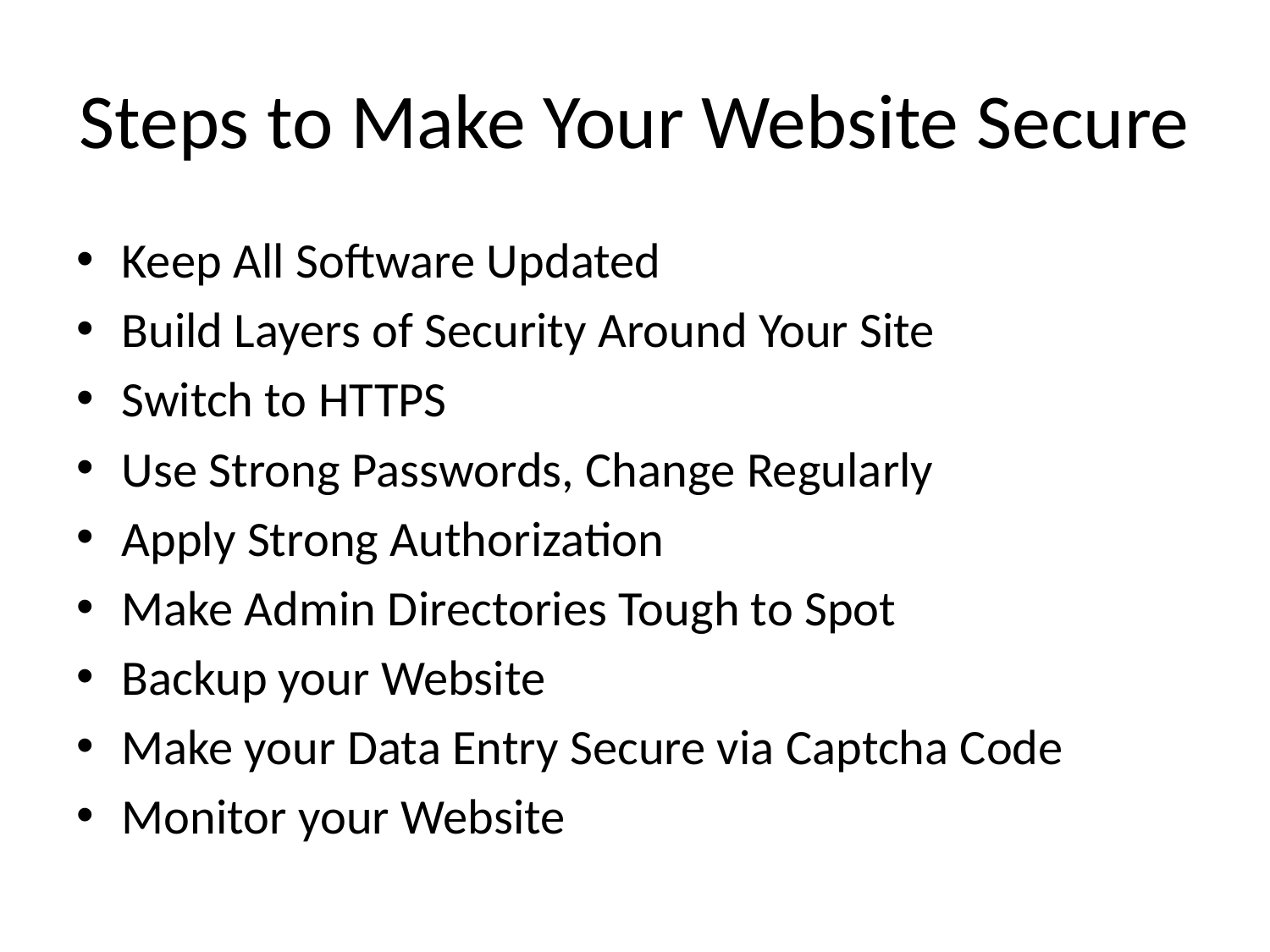

# Steps to Make Your Website Secure
Keep All Software Updated
Build Layers of Security Around Your Site
Switch to HTTPS
Use Strong Passwords, Change Regularly
Apply Strong Authorization
Make Admin Directories Tough to Spot
Backup your Website
Make your Data Entry Secure via Captcha Code
Monitor your Website